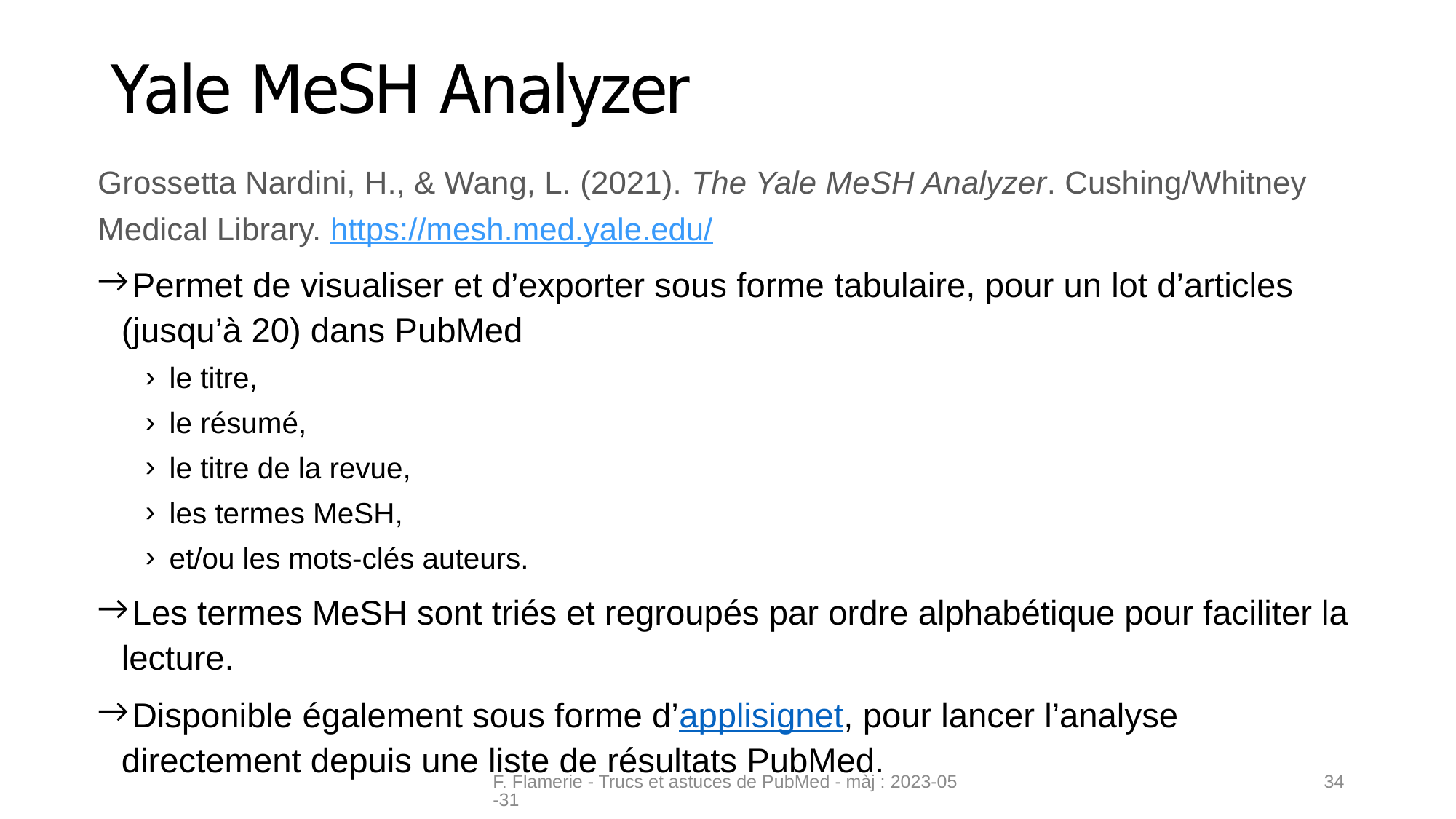

# Yale MeSH Analyzer
Grossetta Nardini, H., & Wang, L. (2021). The Yale MeSH Analyzer. Cushing/Whitney Medical Library. https://mesh.med.yale.edu/
 Permet de visualiser et d’exporter sous forme tabulaire, pour un lot d’articles (jusqu’à 20) dans PubMed
le titre,
le résumé,
le titre de la revue,
les termes MeSH,
et/ou les mots-clés auteurs.
 Les termes MeSH sont triés et regroupés par ordre alphabétique pour faciliter la lecture.
 Disponible également sous forme d’applisignet, pour lancer l’analyse directement depuis une liste de résultats PubMed.

F. Flamerie - Trucs et astuces de PubMed - màj : 2023-05-31
34